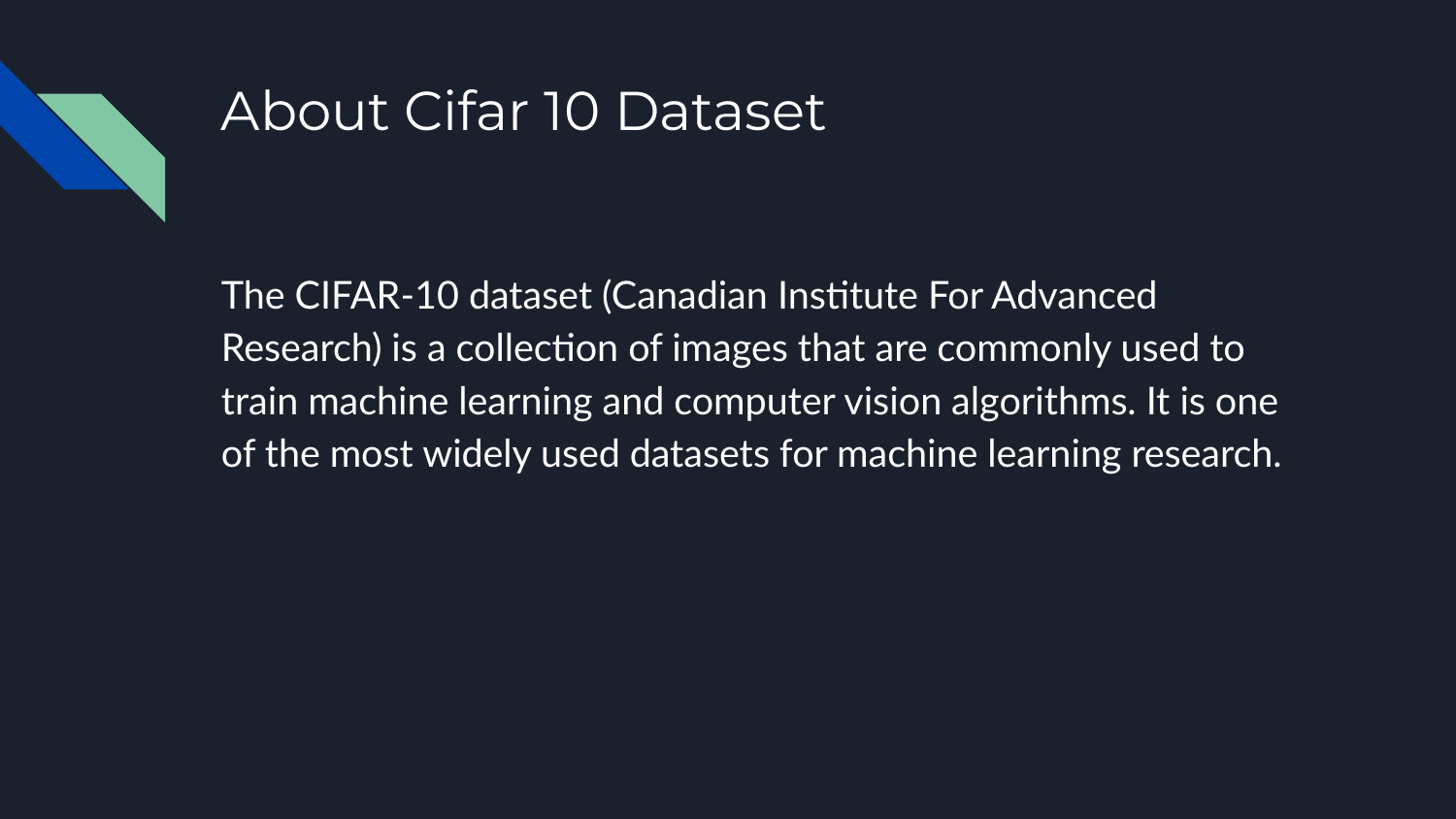

# About Cifar 10 Dataset
The CIFAR-10 dataset (Canadian Institute For Advanced Research) is a collection of images that are commonly used to train machine learning and computer vision algorithms. It is one of the most widely used datasets for machine learning research.